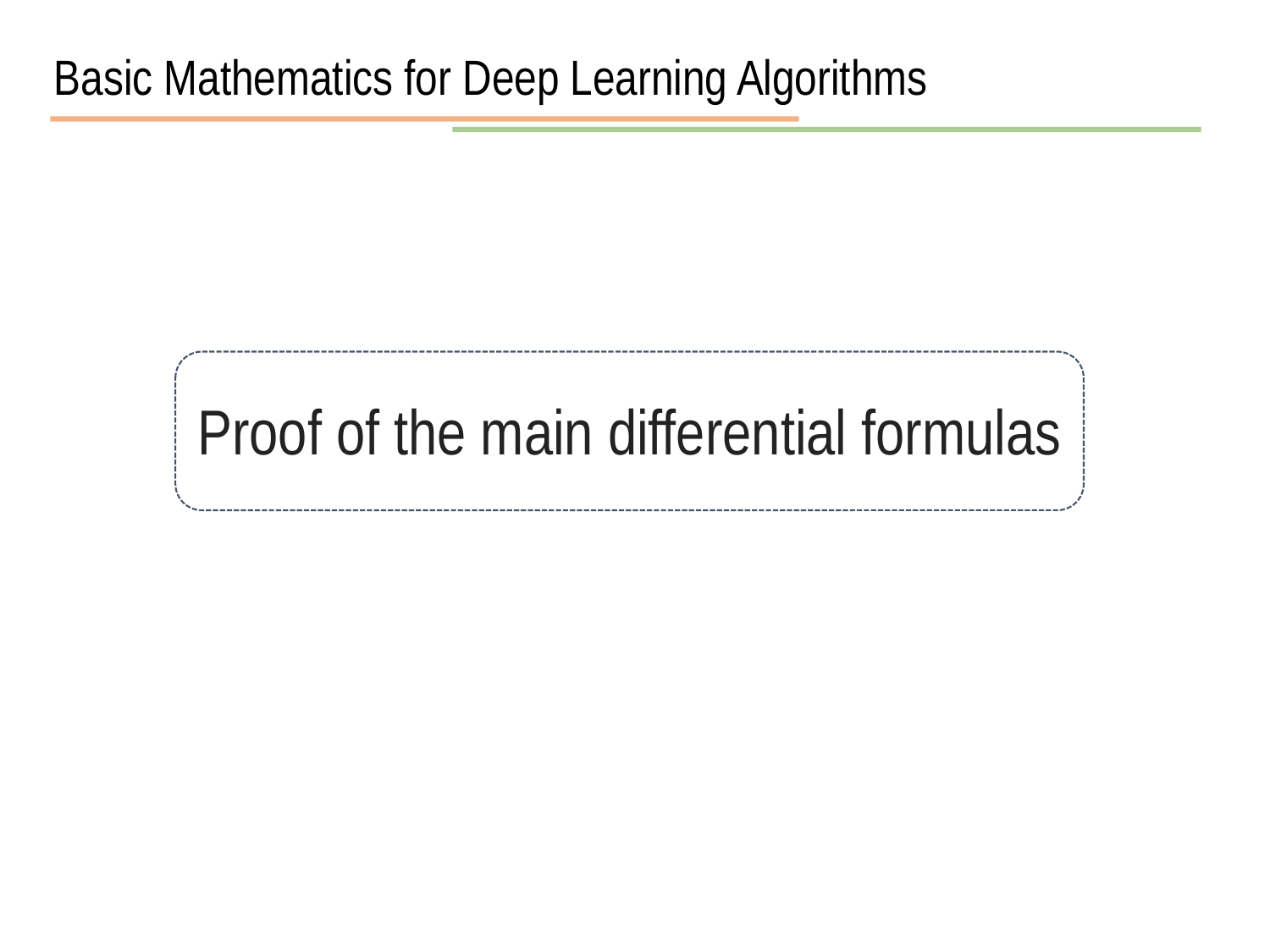

Basic Mathematics for Deep Learning Algorithms

Proof of the main differential formulas